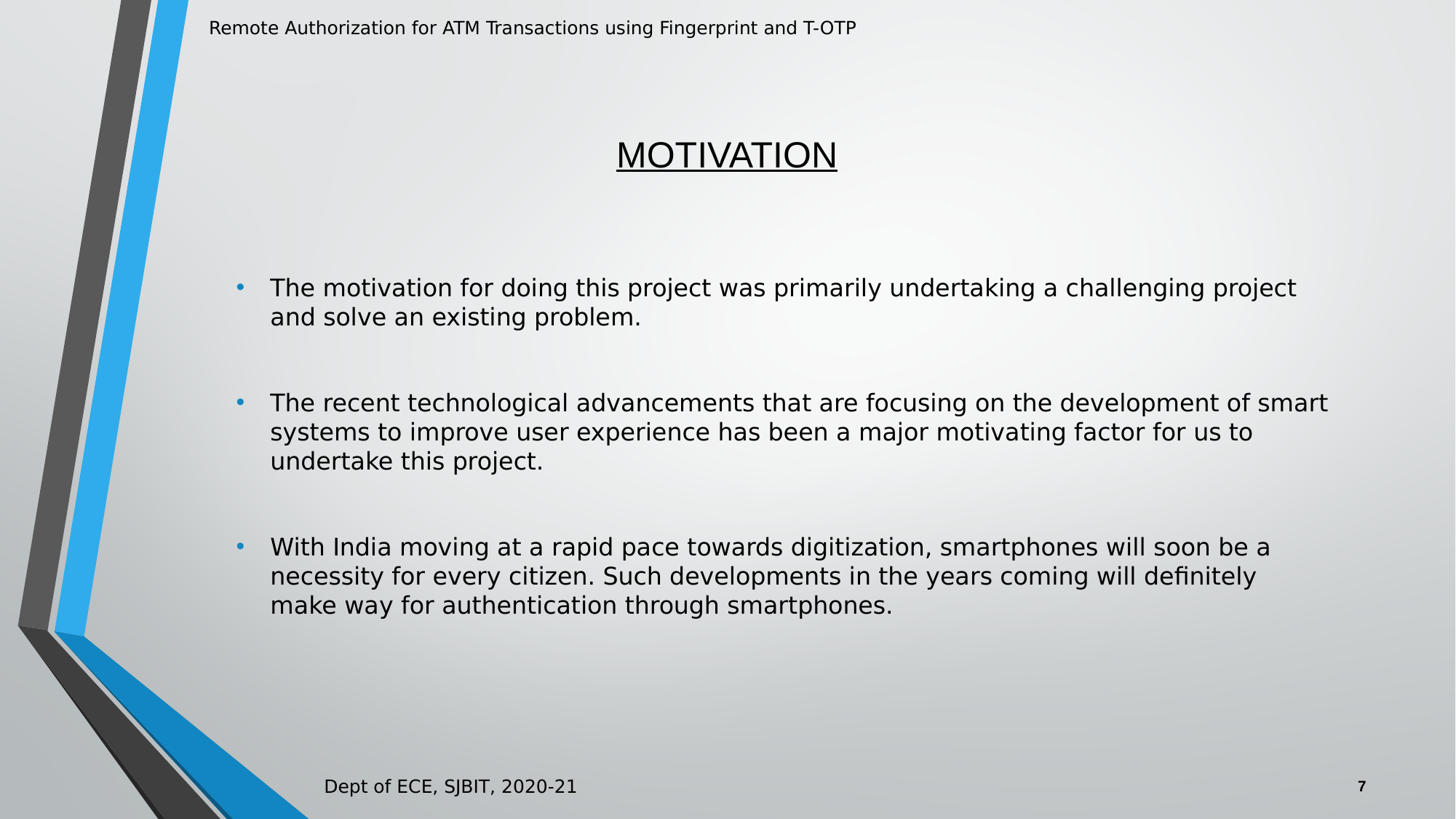

Remote Authorization for ATM Transactions using Fingerprint and T-OTP
# MOTIVATION
The motivation for doing this project was primarily undertaking a challenging project and solve an existing problem.

The recent technological advancements that are focusing on the development of smart systems to improve user experience has been a major motivating factor for us to undertake this project.

With India moving at a rapid pace towards digitization, smartphones will soon be a necessity for every citizen. Such developments in the years coming will definitely make way for authentication through smartphones.
Dept of ECE, SJBIT, 2020-21
7